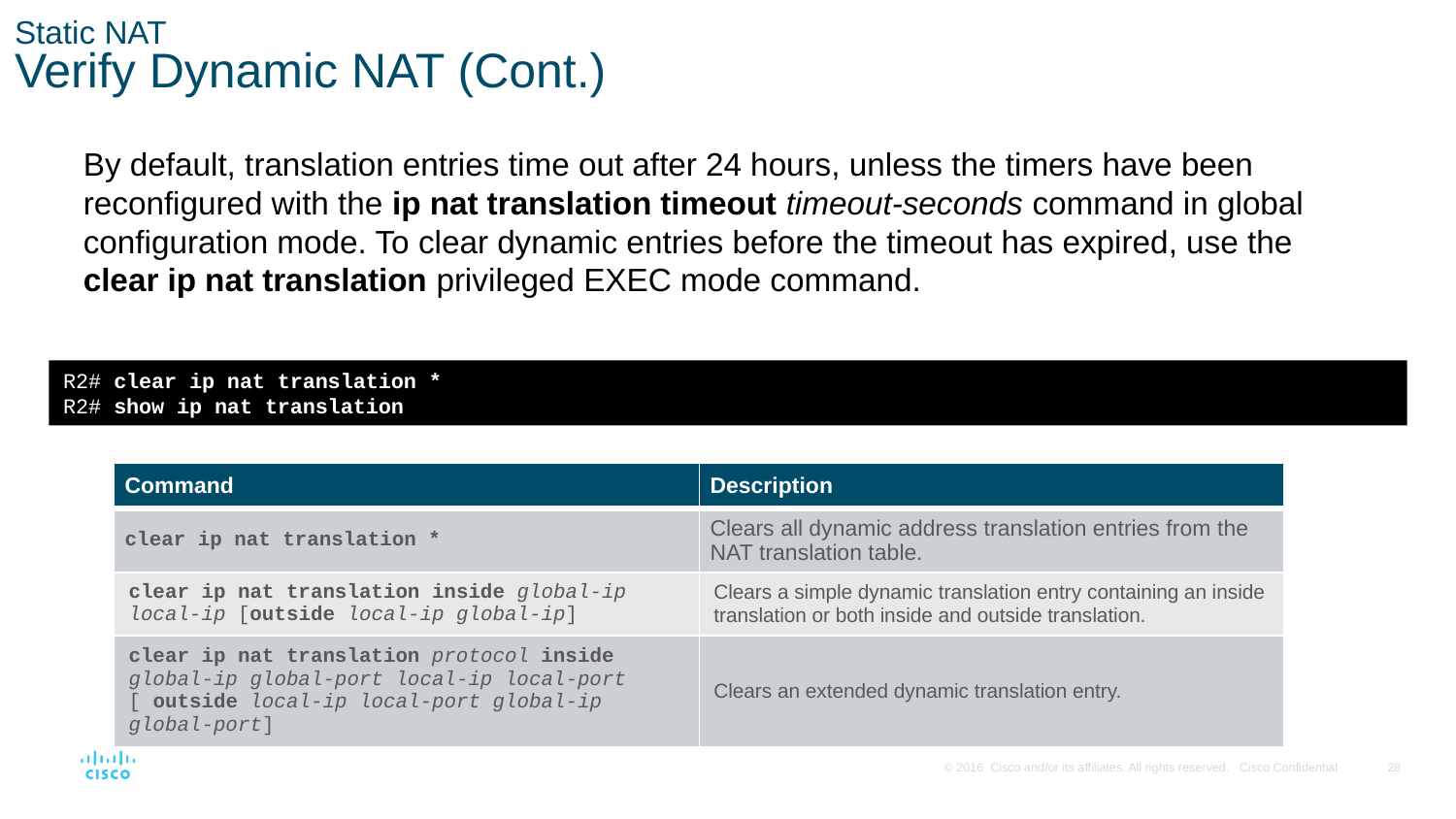

# Static NAT Verify Dynamic NAT (Cont.)
By default, translation entries time out after 24 hours, unless the timers have been reconfigured with the ip nat translation timeout timeout-seconds command in global configuration mode. To clear dynamic entries before the timeout has expired, use the clear ip nat translation privileged EXEC mode command.
R2# clear ip nat translation *
R2# show ip nat translation
| Command | Description |
| --- | --- |
| clear ip nat translation \* | Clears all dynamic address translation entries from the NAT translation table. |
| clear ip nat translation inside global-ip local-ip [outside local-ip global-ip] | Clears a simple dynamic translation entry containing an inside translation or both inside and outside translation. |
| clear ip nat translation protocol inside global-ip global-port local-ip local-port [ outside local-ip local-port global-ip global-port] | Clears an extended dynamic translation entry. |